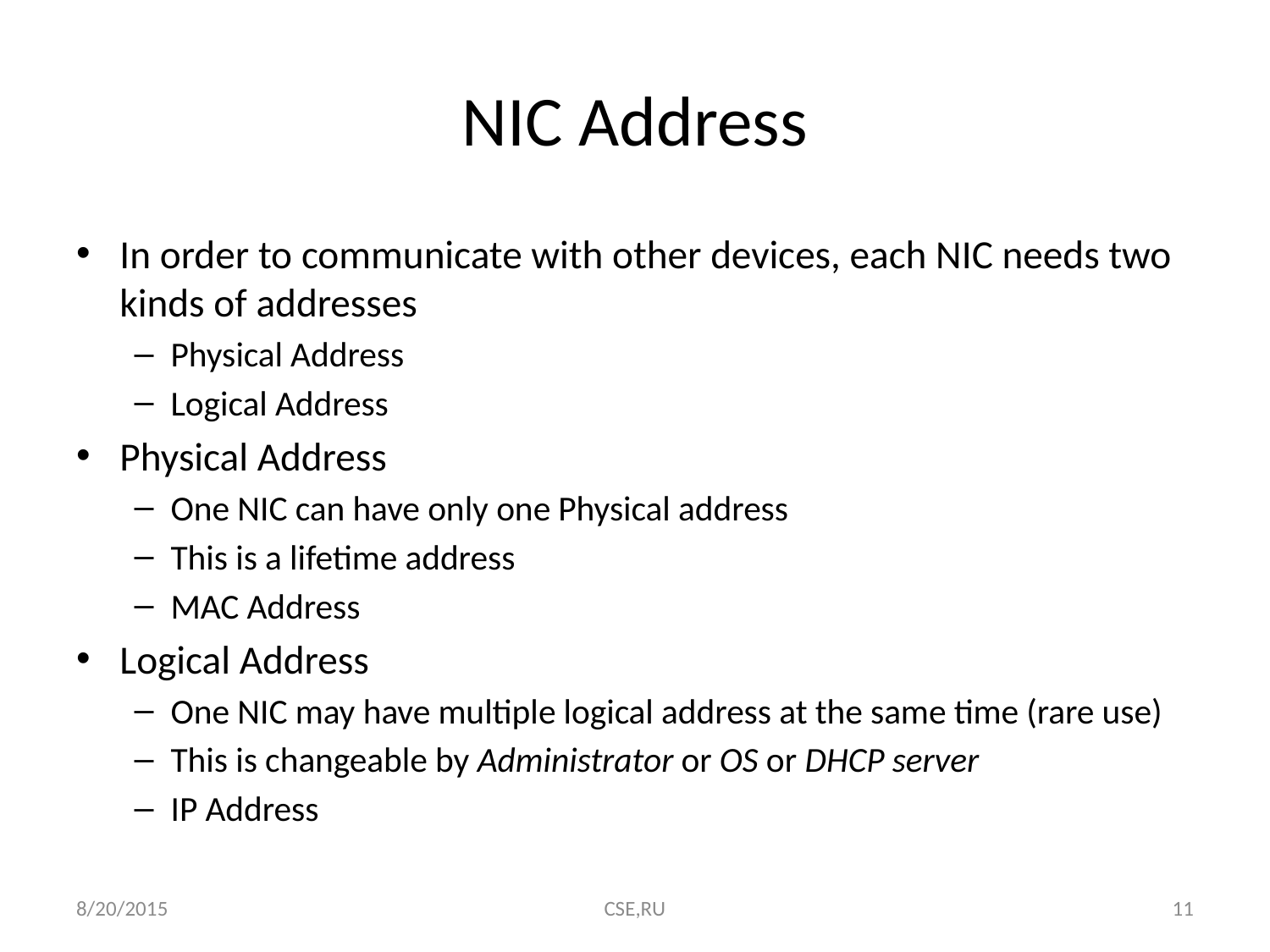

# NIC Address
In order to communicate with other devices, each NIC needs two kinds of addresses
Physical Address
Logical Address
Physical Address
One NIC can have only one Physical address
This is a lifetime address
MAC Address
Logical Address
One NIC may have multiple logical address at the same time (rare use)
This is changeable by Administrator or OS or DHCP server
IP Address
8/20/2015
CSE,RU
11